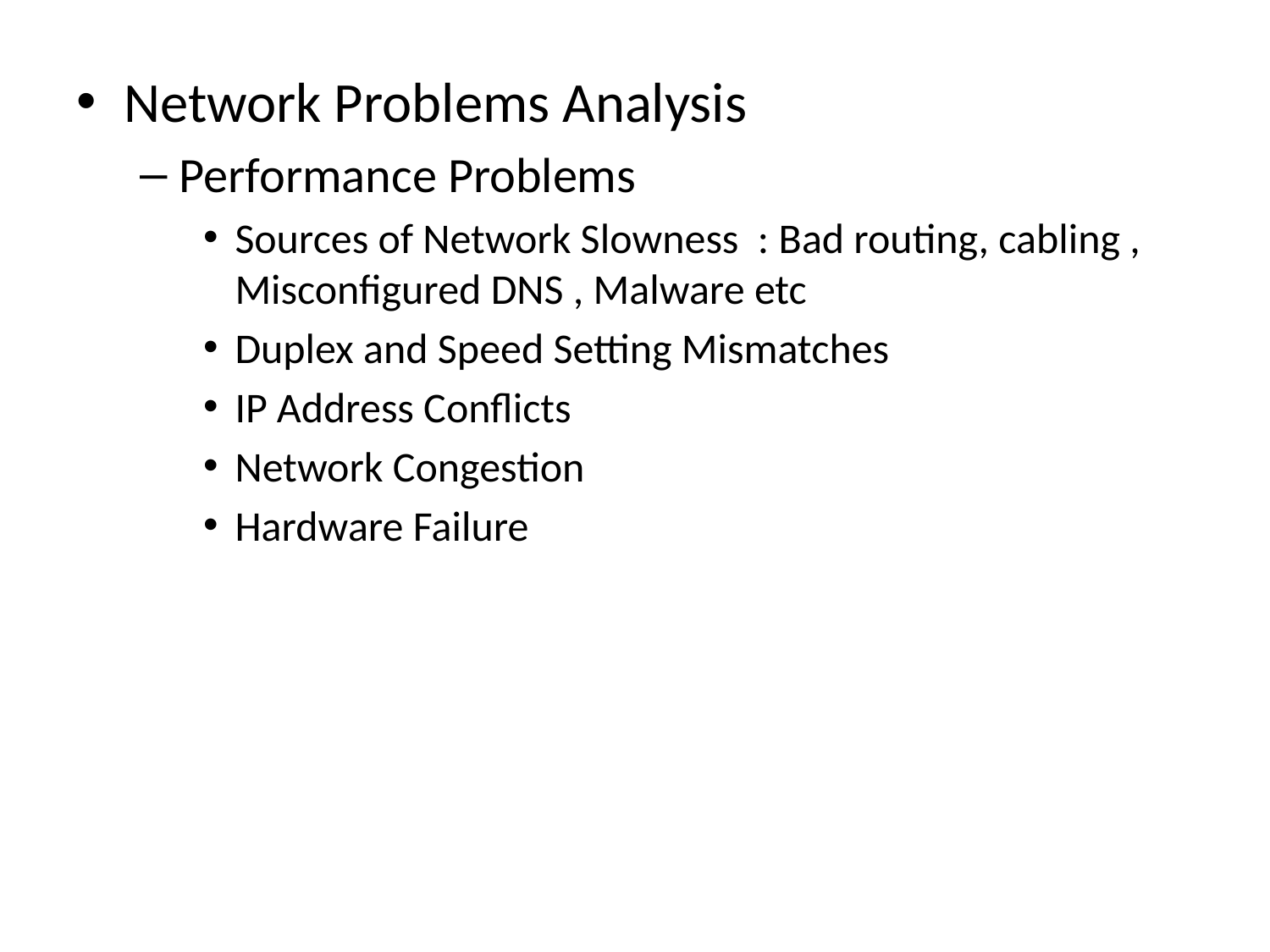

Network Problems Analysis
Performance Problems
Sources of Network Slowness  : Bad routing, cabling , Misconfigured DNS , Malware etc
Duplex and Speed Setting Mismatches
IP Address Conflicts
Network Congestion
Hardware Failure